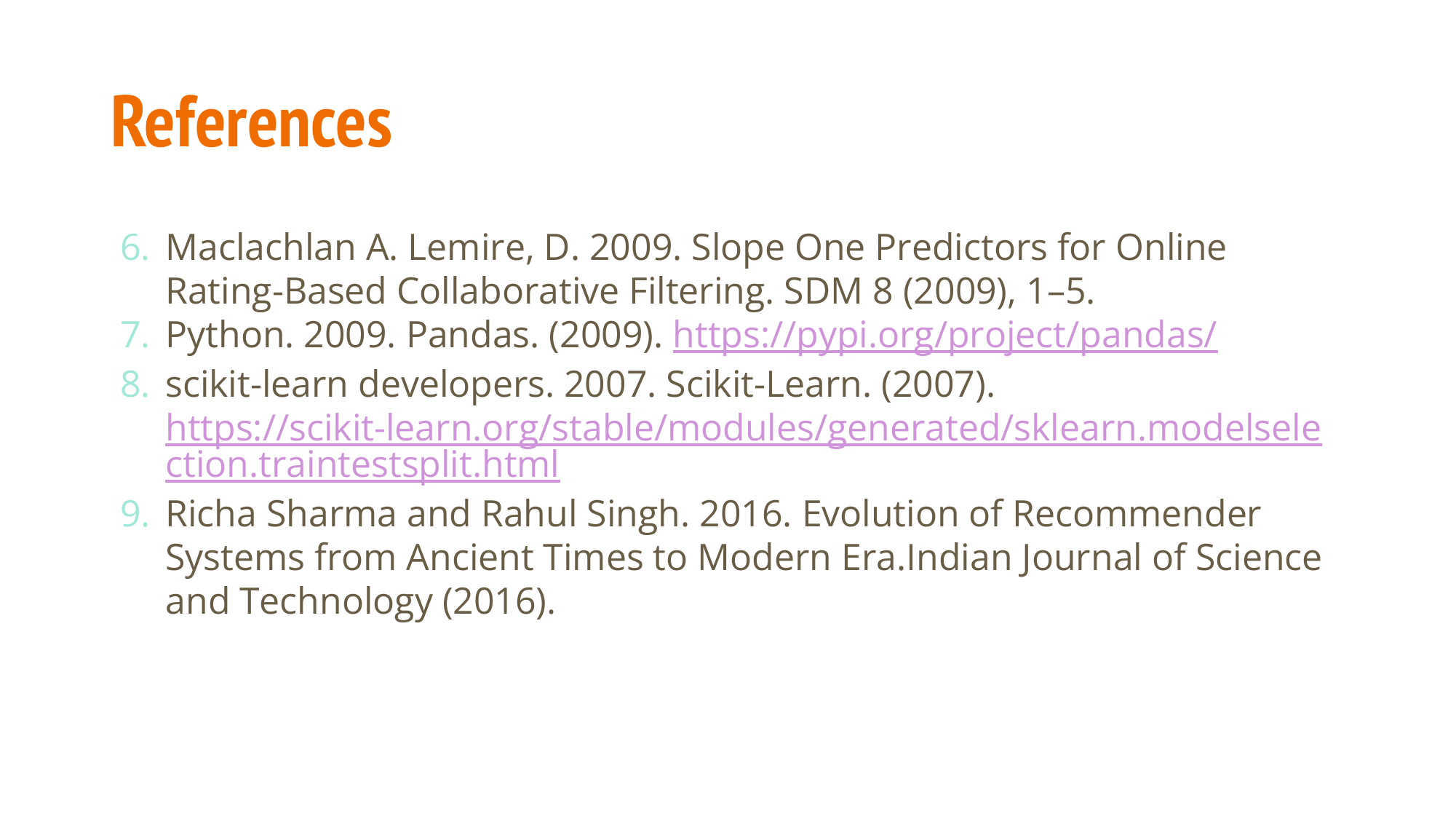

# References
Maclachlan A. Lemire, D. 2009. Slope One Predictors for Online Rating-Based Collaborative Filtering. SDM 8 (2009), 1–5.
Python. 2009. Pandas. (2009). https://pypi.org/project/pandas/
scikit-learn developers. 2007. Scikit-Learn. (2007). https://scikit-learn.org/stable/modules/generated/sklearn.modelselection.traintestsplit.html
Richa Sharma and Rahul Singh. 2016. Evolution of Recommender Systems from Ancient Times to Modern Era.Indian Journal of Science and Technology (2016).